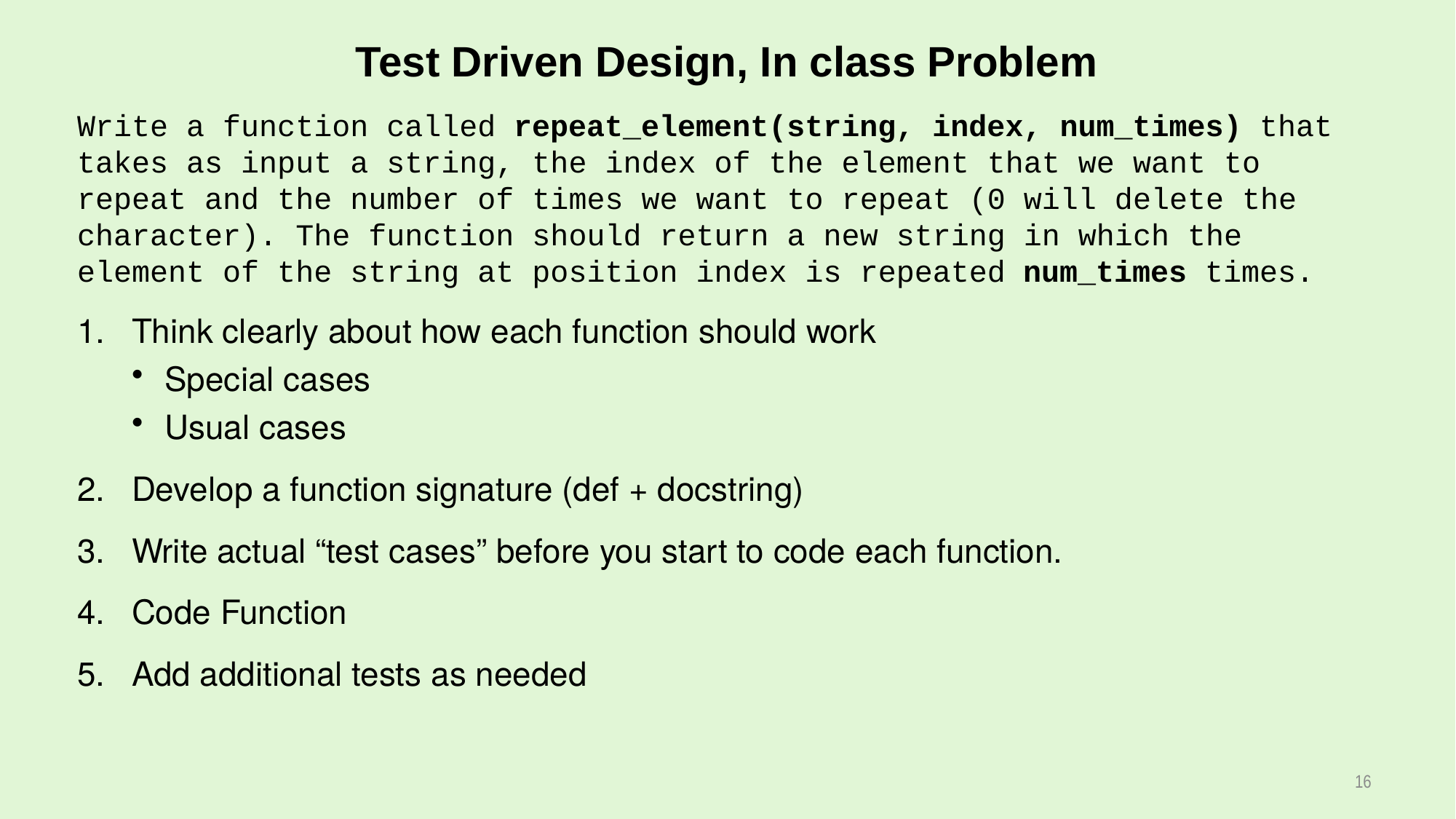

# Test Driven Design, In class Problem
Write a function called repeat_element(string, index, num_times) that takes as input a string, the index of the element that we want to repeat and the number of times we want to repeat (0 will delete the character). The function should return a new string in which the element of the string at position index is repeated num_times times.
Think clearly about how each function should work
Special cases
Usual cases
Develop a function signature (def + docstring)
Write actual “test cases” before you start to code each function.
Code Function
Add additional tests as needed
16